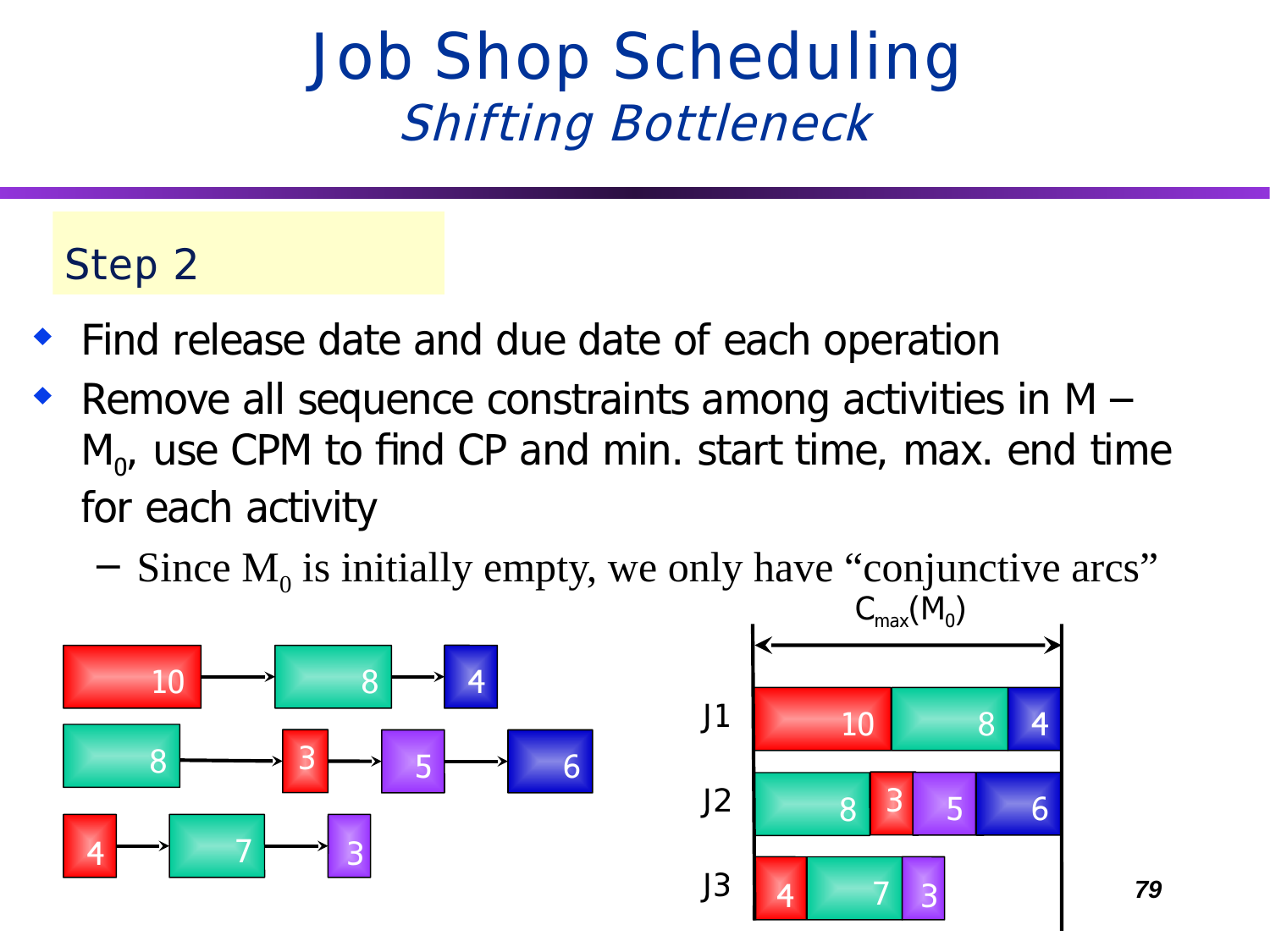

Job Shop Scheduling
Shifting Bottleneck
# Step 2
Find release date and due date of each operation
Remove all sequence constraints among activities in M – M0, use CPM to find CP and min. start time, max. end time for each activity
Since M0 is initially empty, we only have “conjunctive arcs”
Cmax(M0)

10

8

4
J1

3

5

6

8
J2

4

7

3
J3

10

8

4

8

3

5

6

4

7

3
79